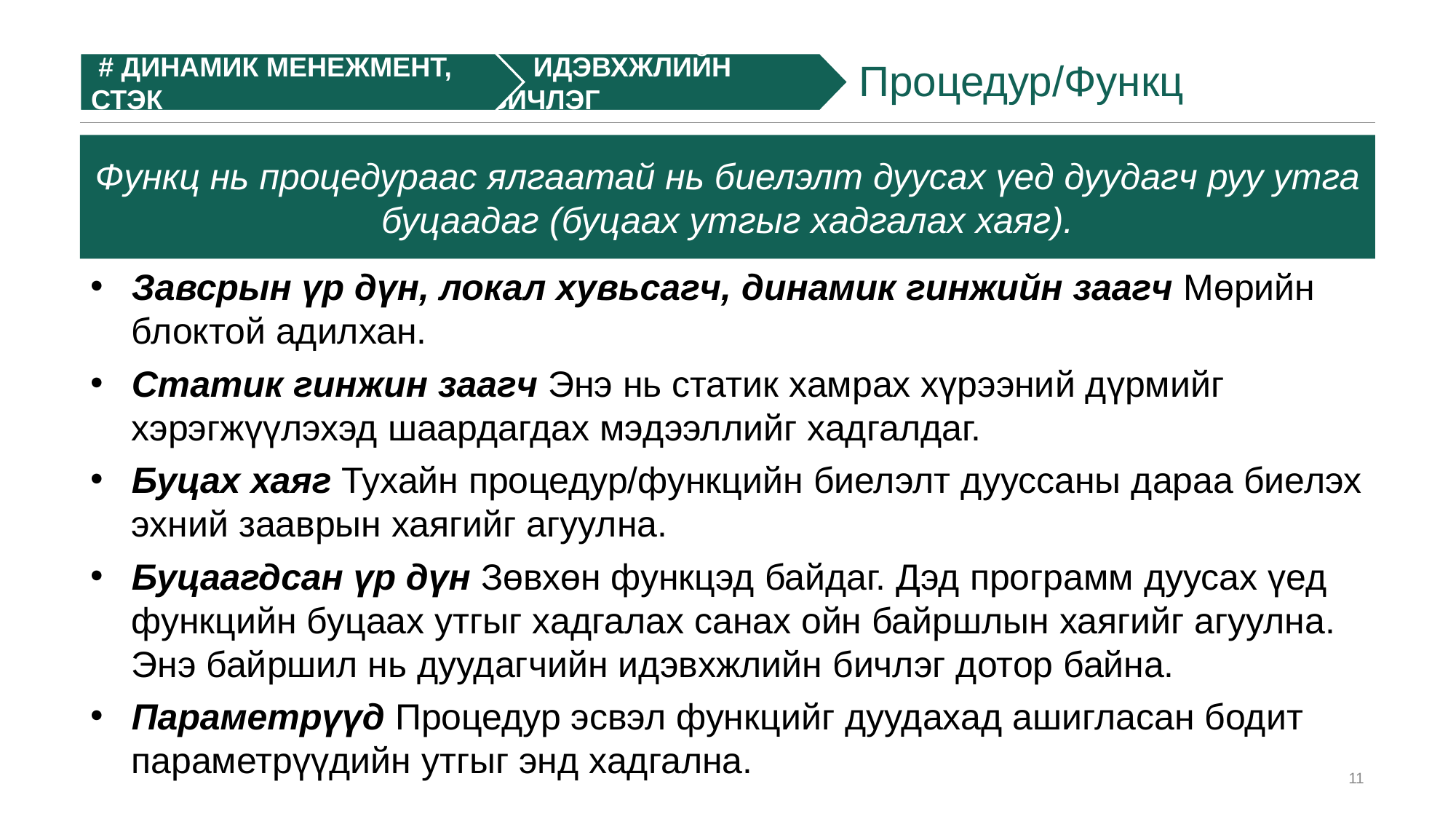

# ДИНАМИК МЕНЕЖМЕНТ, СТЭК
#    ИДЭВХЖЛИЙН БИЧЛЭГ
Процедур/Функц
Функц нь процедураас ялгаатай нь биелэлт дуусах үед дуудагч руу утга буцаадаг (буцаах утгыг хадгалах хаяг).
Завсрын үр дүн, локал хувьсагч, динамик гинжийн заагч Мөрийн блоктой адилхан.
Статик гинжин заагч Энэ нь статик хамрах хүрээний дүрмийг хэрэгжүүлэхэд шаардагдах мэдээллийг хадгалдаг.
Буцах хаяг Тухайн процедур/функцийн биелэлт дууссаны дараа биелэх эхний зааврын хаягийг агуулна.
Буцаагдсан үр дүн Зөвхөн функцэд байдаг. Дэд программ дуусах үед функцийн буцаах утгыг хадгалах санах ойн байршлын хаягийг агуулна. Энэ байршил нь дуудагчийн идэвхжлийн бичлэг дотор байна.
Параметрүүд Процедур эсвэл функцийг дуудахад ашигласан бодит параметрүүдийн утгыг энд хадгална.
11